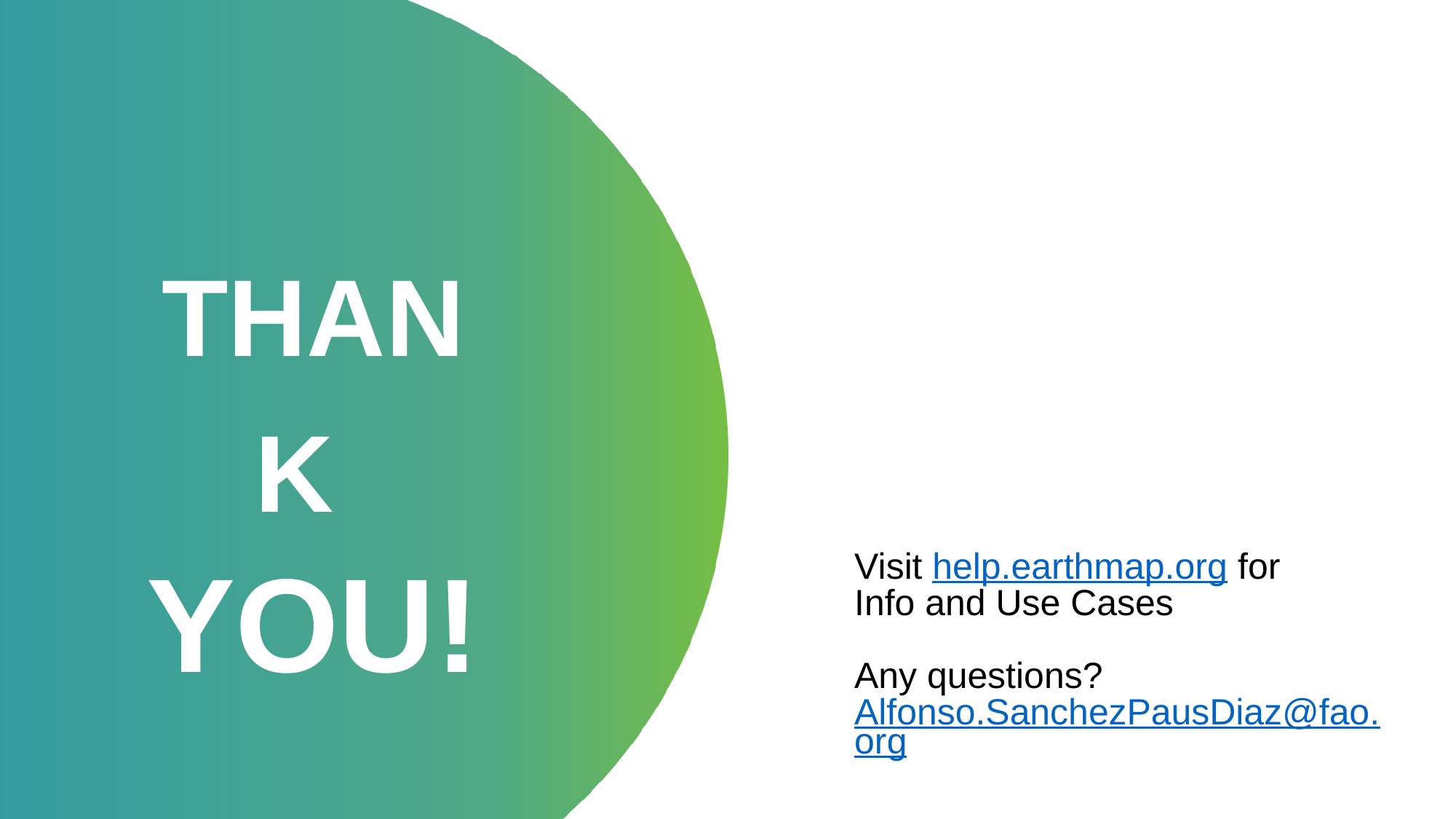

THANK
YOU!
Visit help.earthmap.org for
Info and Use Cases
Any questions?
Alfonso.SanchezPausDiaz@fao.org